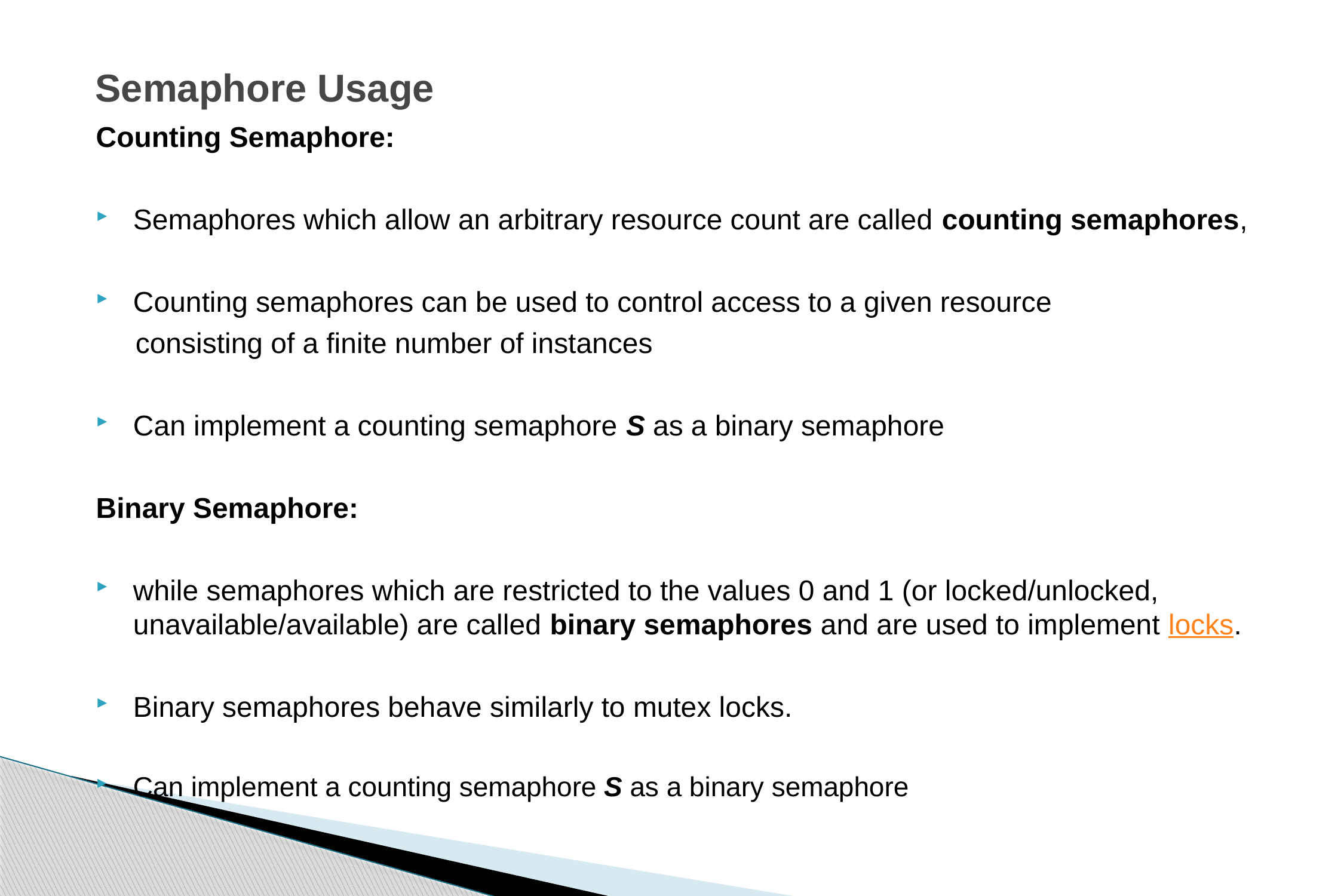

# Semaphore Usage
Counting Semaphore:

Semaphores which allow an arbitrary resource count are called counting semaphores,

Counting semaphores can be used to control access to a given resource
     consisting of a finite number of instances

Can implement a counting semaphore S as a binary semaphore

Binary Semaphore:

while semaphores which are restricted to the values 0 and 1 (or locked/unlocked, unavailable/available) are called binary semaphores and are used to implement locks.

Binary semaphores behave similarly to mutex locks.

Can implement a counting semaphore S as a binary semaphore